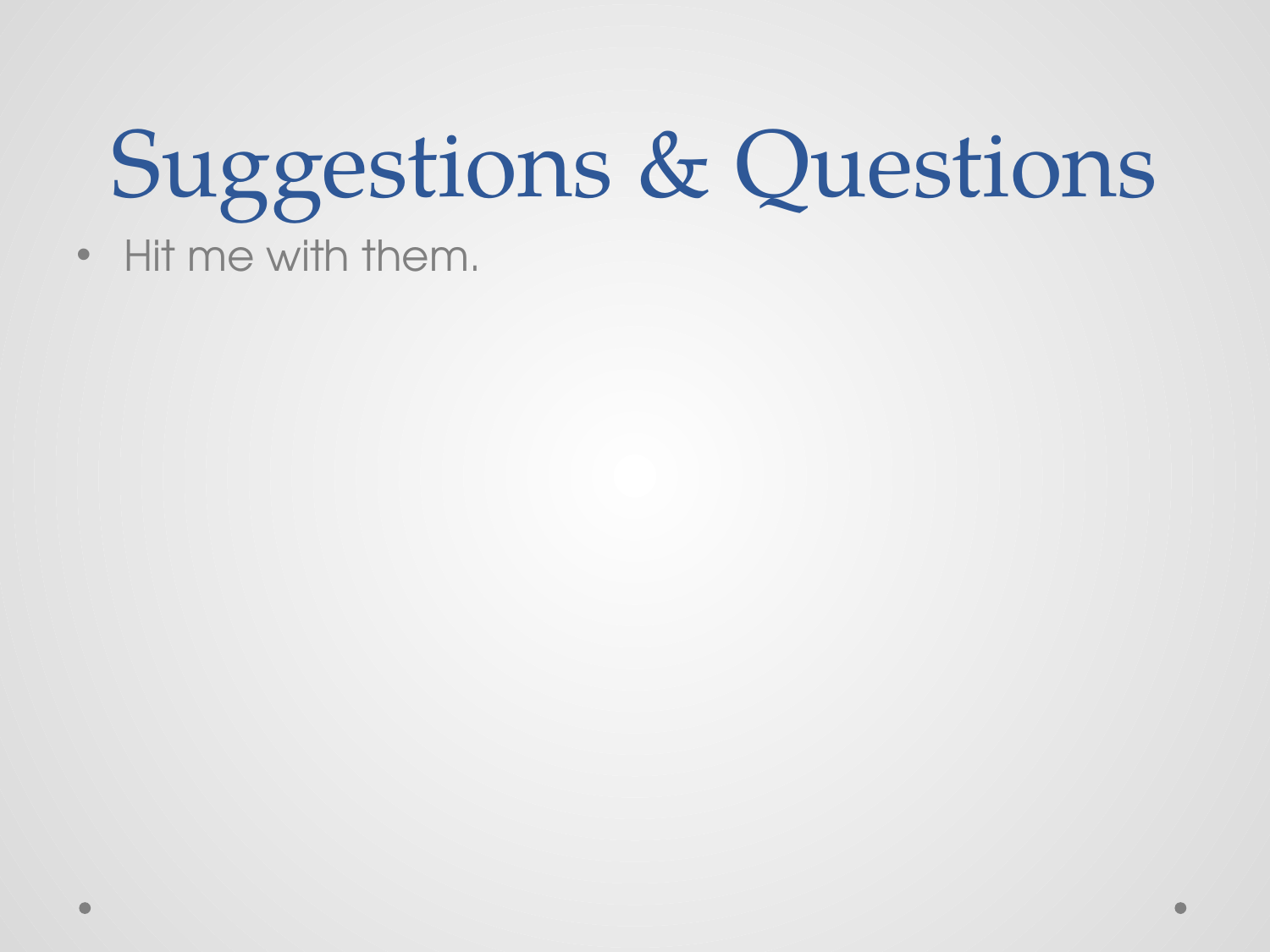

# Suggestions & Questions
Hit me with them.